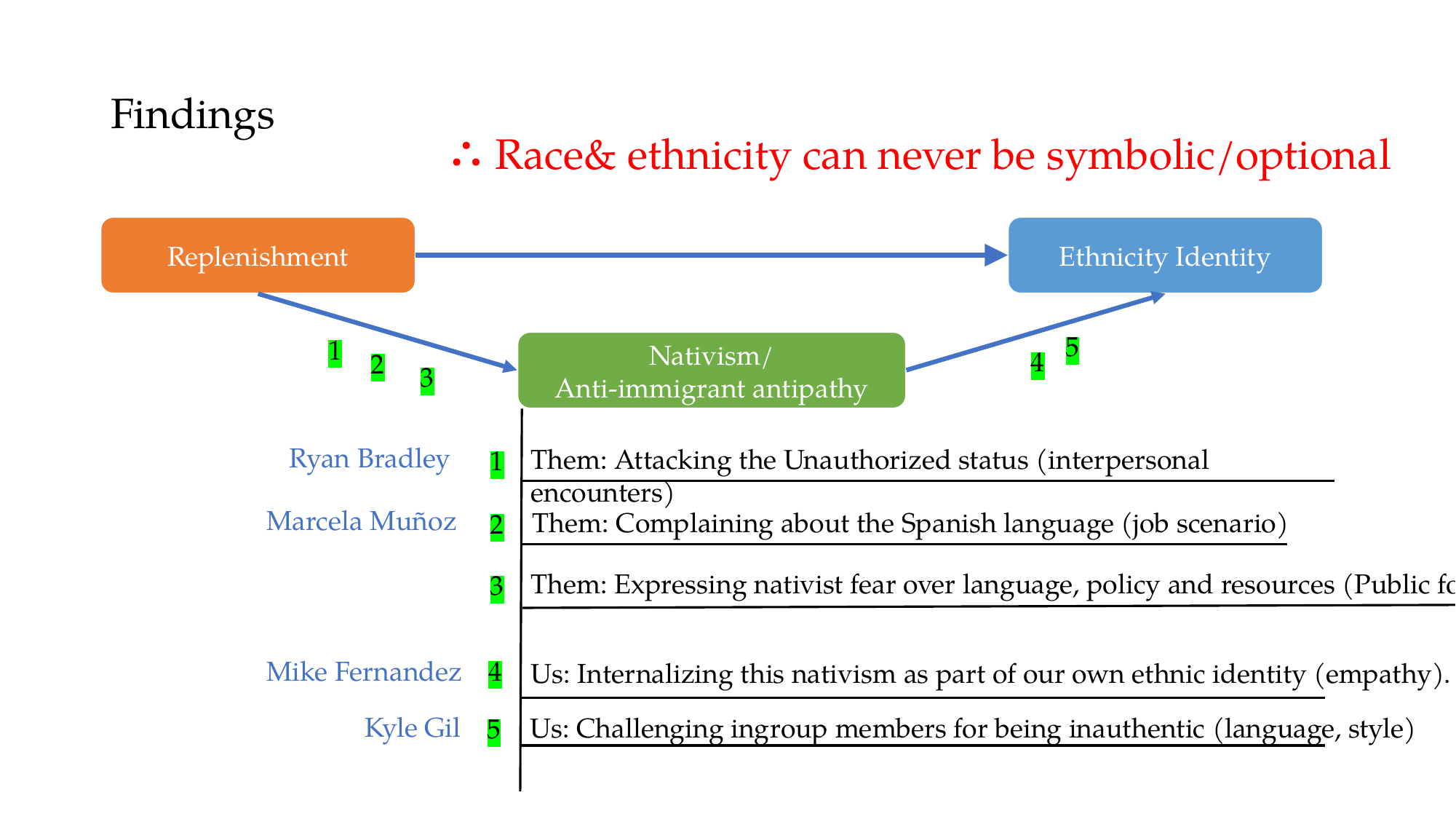

Findings
∴ Race& ethnicity can never be symbolic/optional
Replenishment
Ethnicity Identity
5
1
Nativism/
Anti-immigrant antipathy
4
2
3
Ryan Bradley
Them: Attacking the Unauthorized status (interpersonal encounters)
1
Marcela Muñoz
Them: Complaining about the Spanish language (job scenario)
2
Them: Expressing nativist fear over language, policy and resources (Public forum)
3
Mike Fernandez
4
Us: Internalizing this nativism as part of our own ethnic identity (empathy).
Kyle Gil
Us: Challenging ingroup members for being inauthentic (language, style)
5